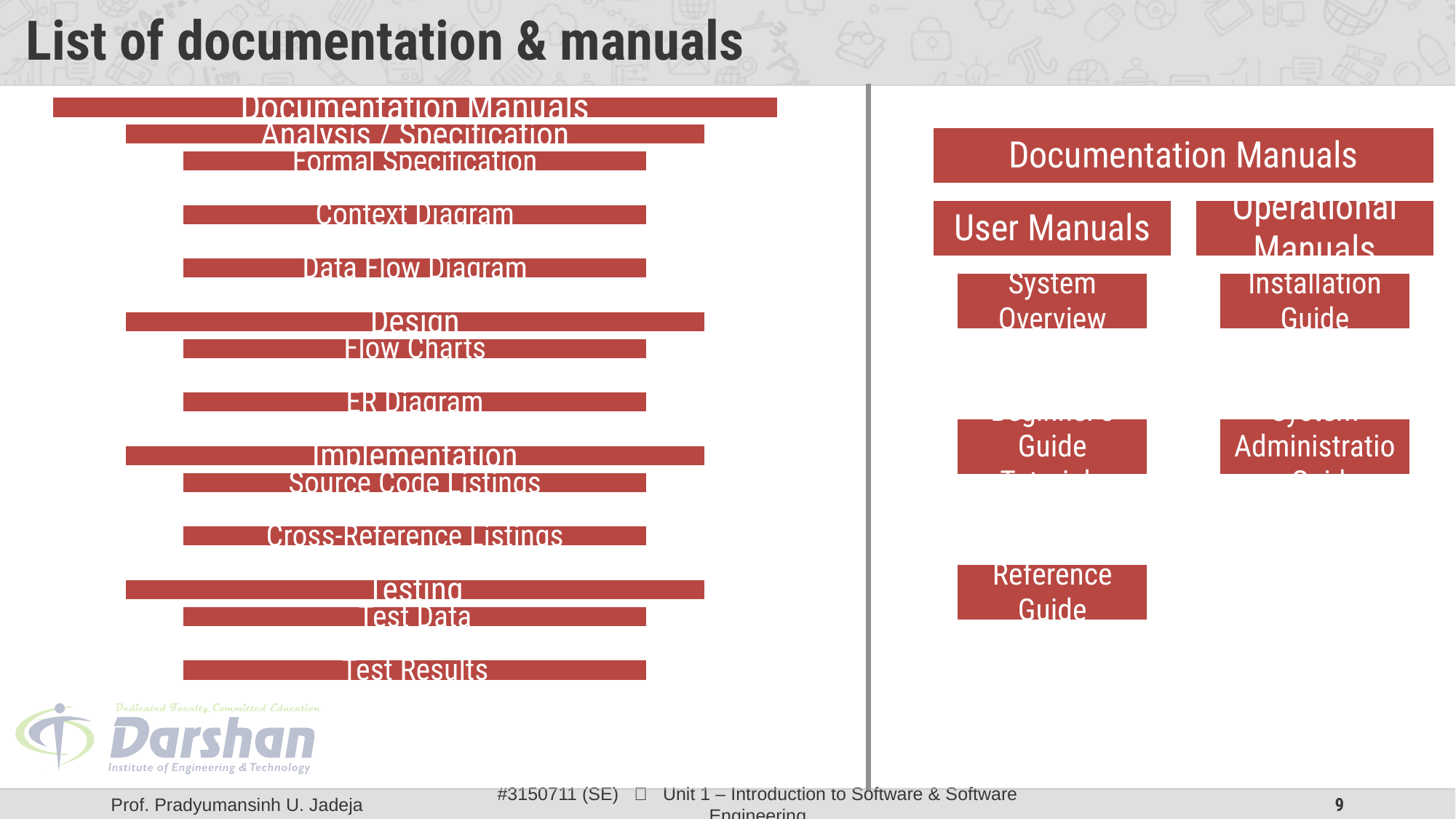

# List of documentation & manuals
Documentation Manuals
Analysis / Specification
Design
Implementation
Formal Specification
Context Diagram
Data Flow Diagram
Flow Charts
ER Diagram
Testing
Source Code Listings
Cross-Reference Listings
Test Data
Test Results
Documentation Manuals
User Manuals
System Overview
Beginner’s Guide Tutorials
Installation Guide
System Administration Guide
Reference Guide